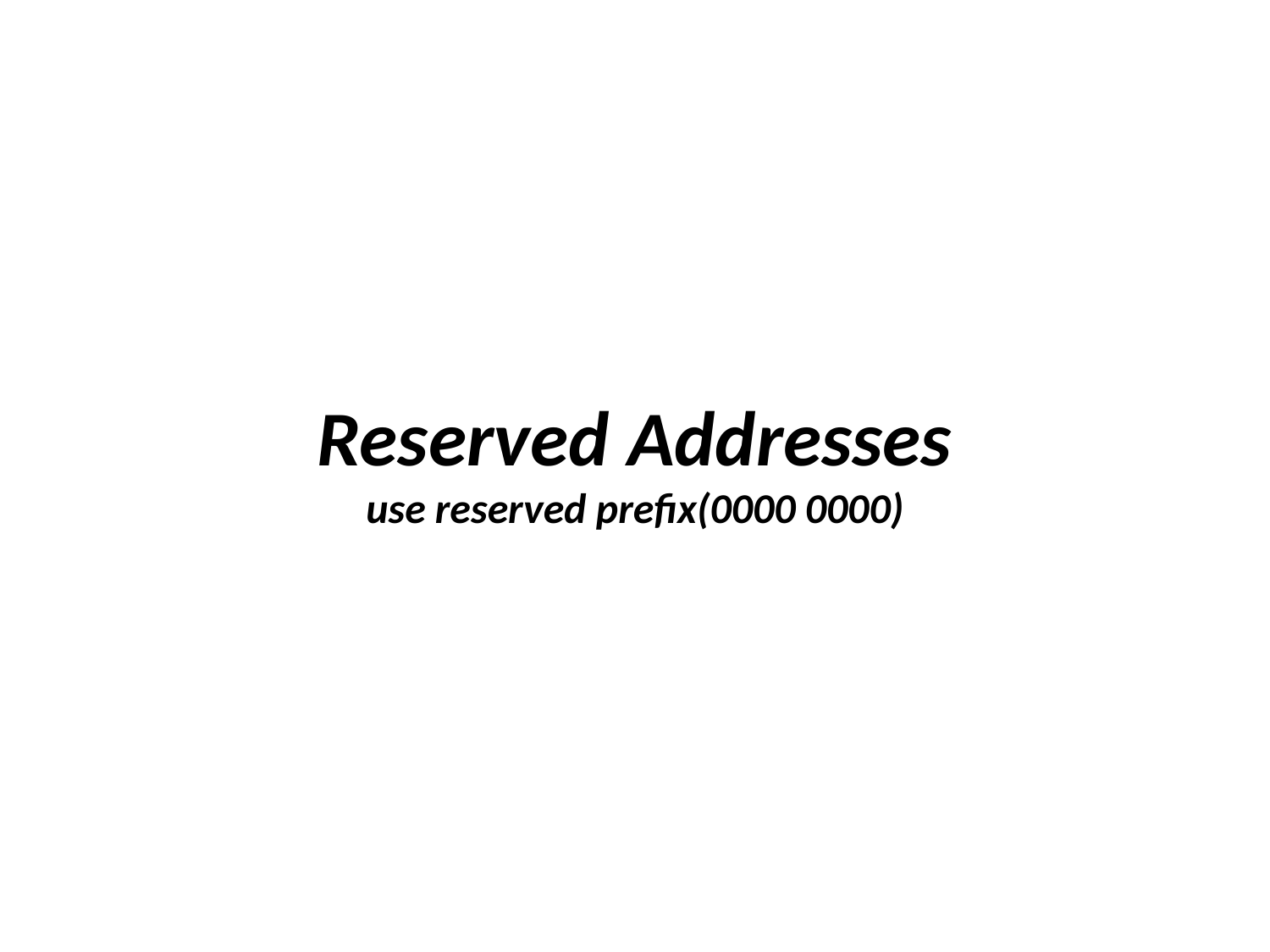

# Reserved Addresses use reserved prefix(0000 0000)